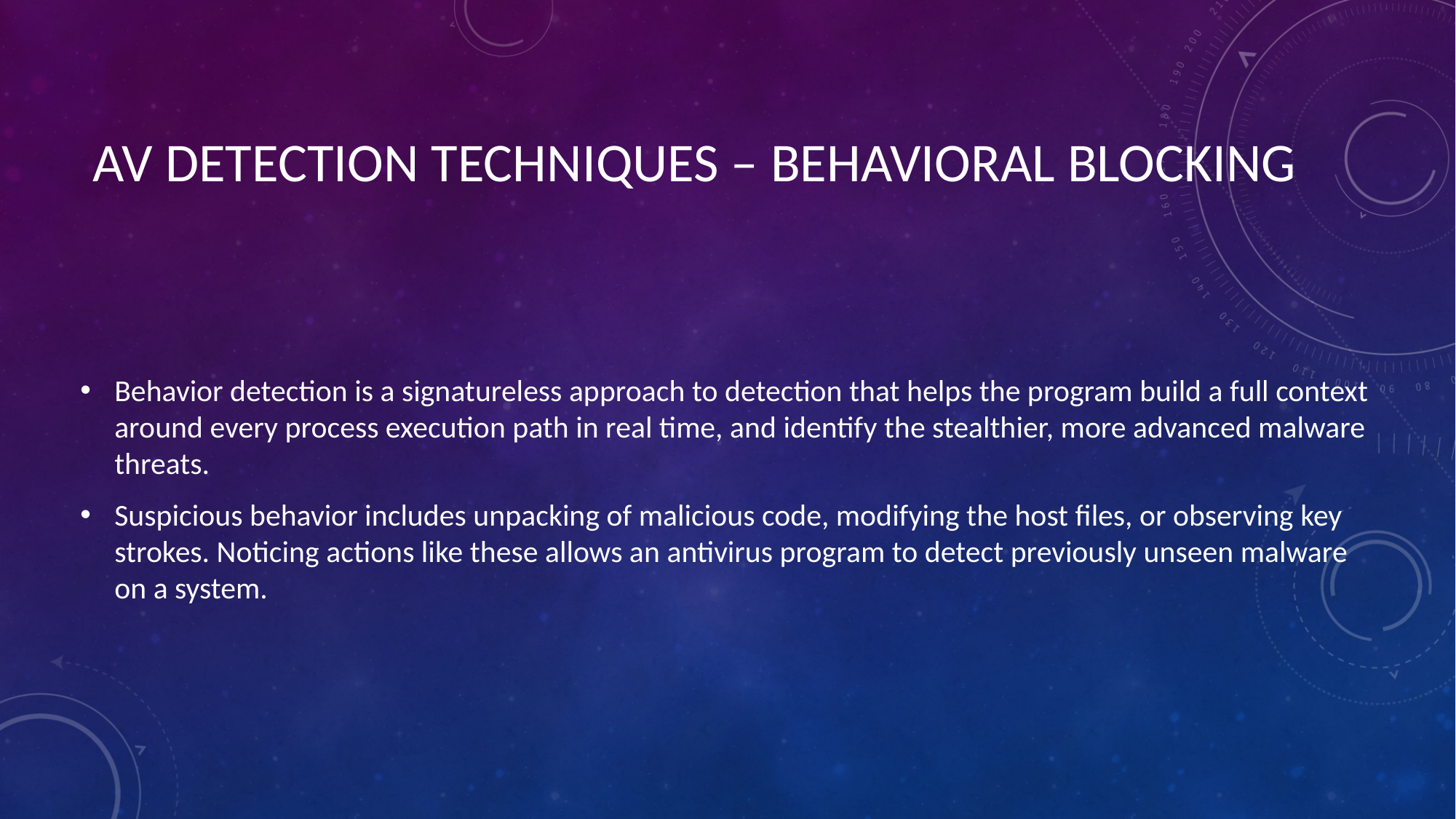

# AV detection Techniques – Behavioral Blocking
Behavior detection is a signatureless approach to detection that helps the program build a full context around every process execution path in real time, and identify the stealthier, more advanced malware threats.
Suspicious behavior includes unpacking of malicious code, modifying the host files, or observing key strokes. Noticing actions like these allows an antivirus program to detect previously unseen malware on a system.